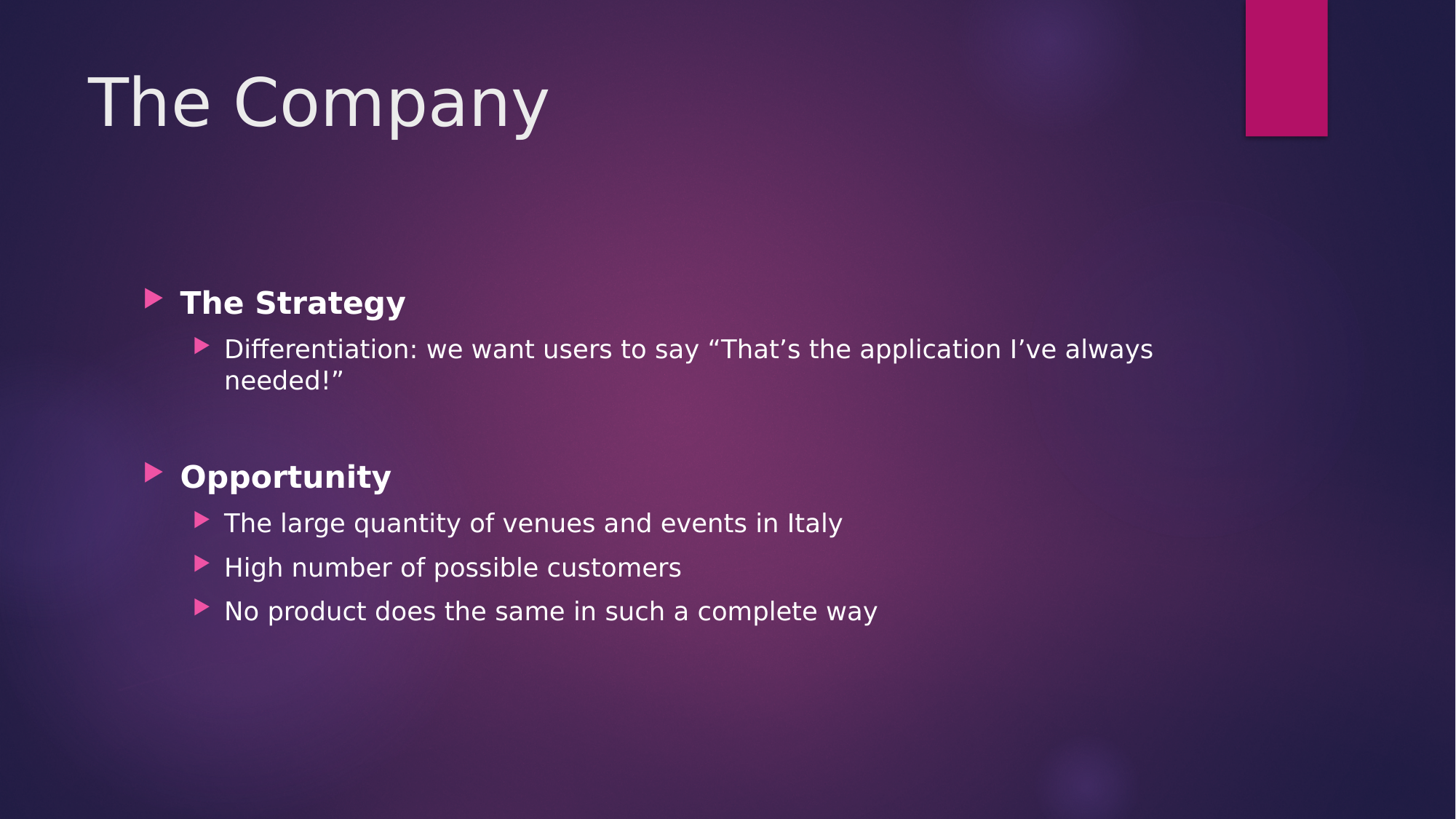

# The Company
The Strategy
Differentiation: we want users to say “That’s the application I’ve always needed!”

Opportunity
The large quantity of venues and events in Italy
High number of possible customers
No product does the same in such a complete way